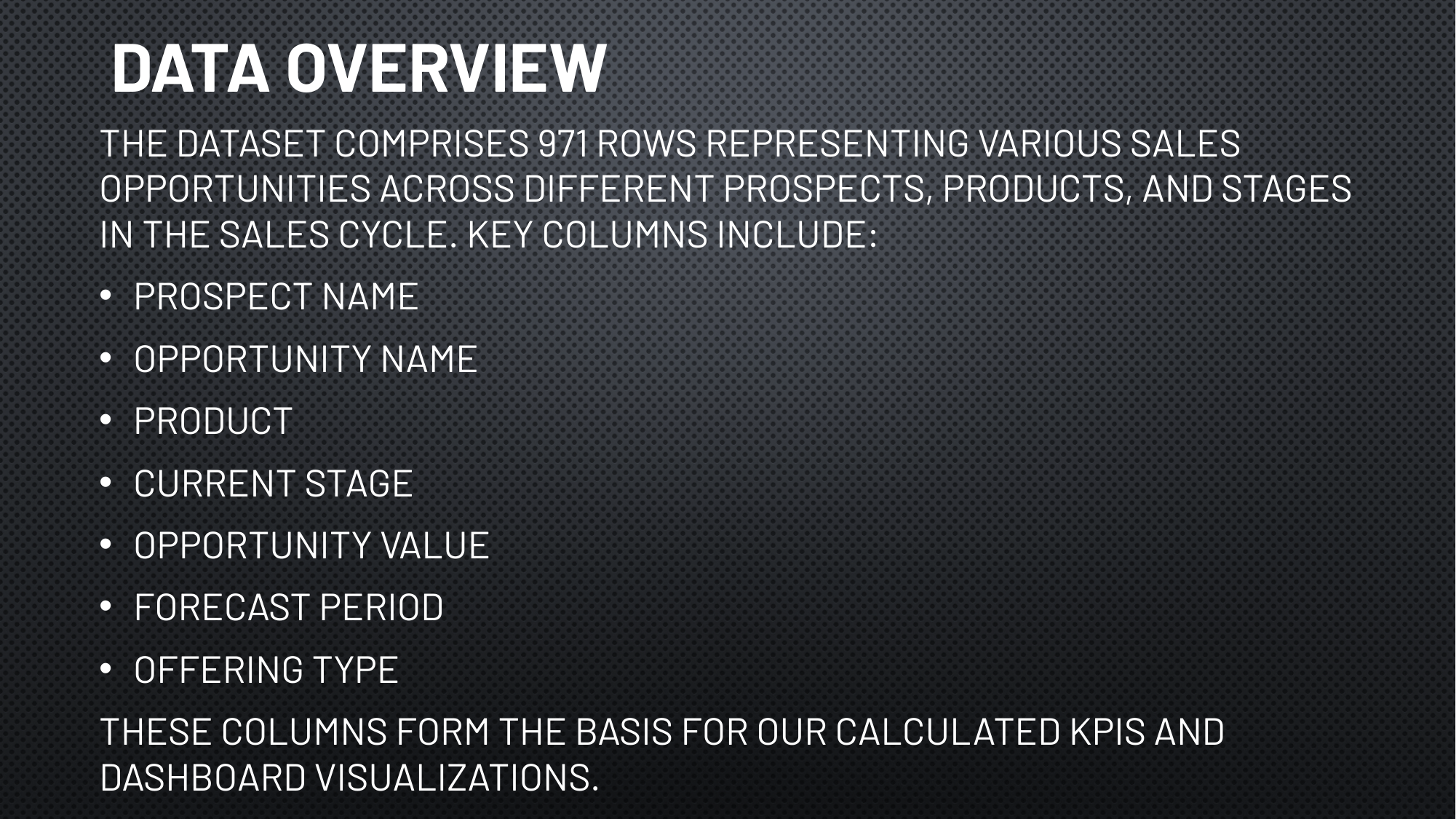

# Data Overview
The dataset comprises 971 rows representing various sales opportunities across different prospects, products, and stages in the sales cycle. Key columns include:
Prospect Name
Opportunity Name
Product
Current Stage
Opportunity Value
Forecast Period
Offering Type
These columns form the basis for our calculated KPIs and dashboard visualizations.